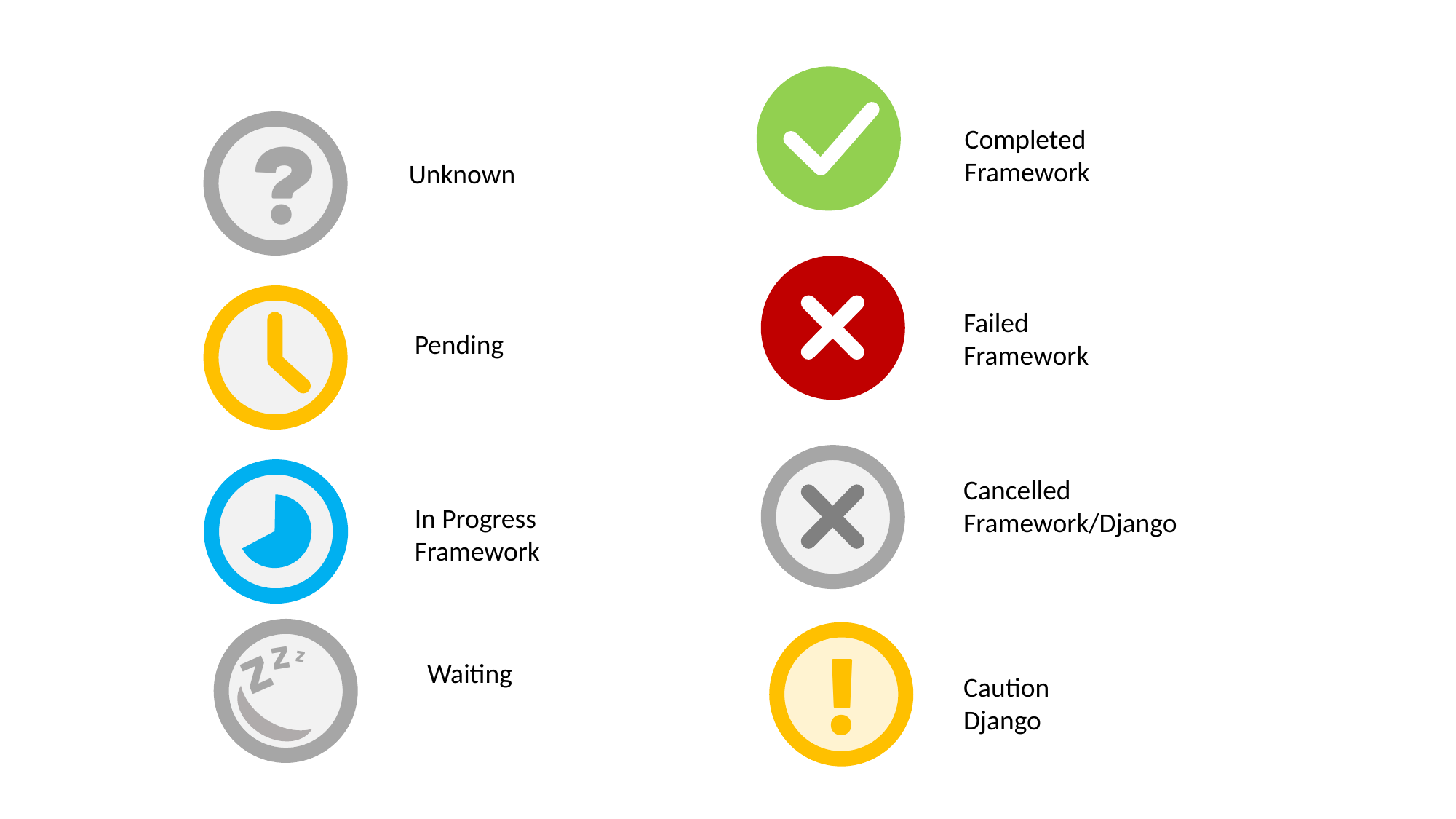

?

Completed
Framework
Unknown

Failed
Framework
Pending

Cancelled
Framework/Django

In Progress
Framework

Z
Z
Z

!

Waiting
Caution
Django